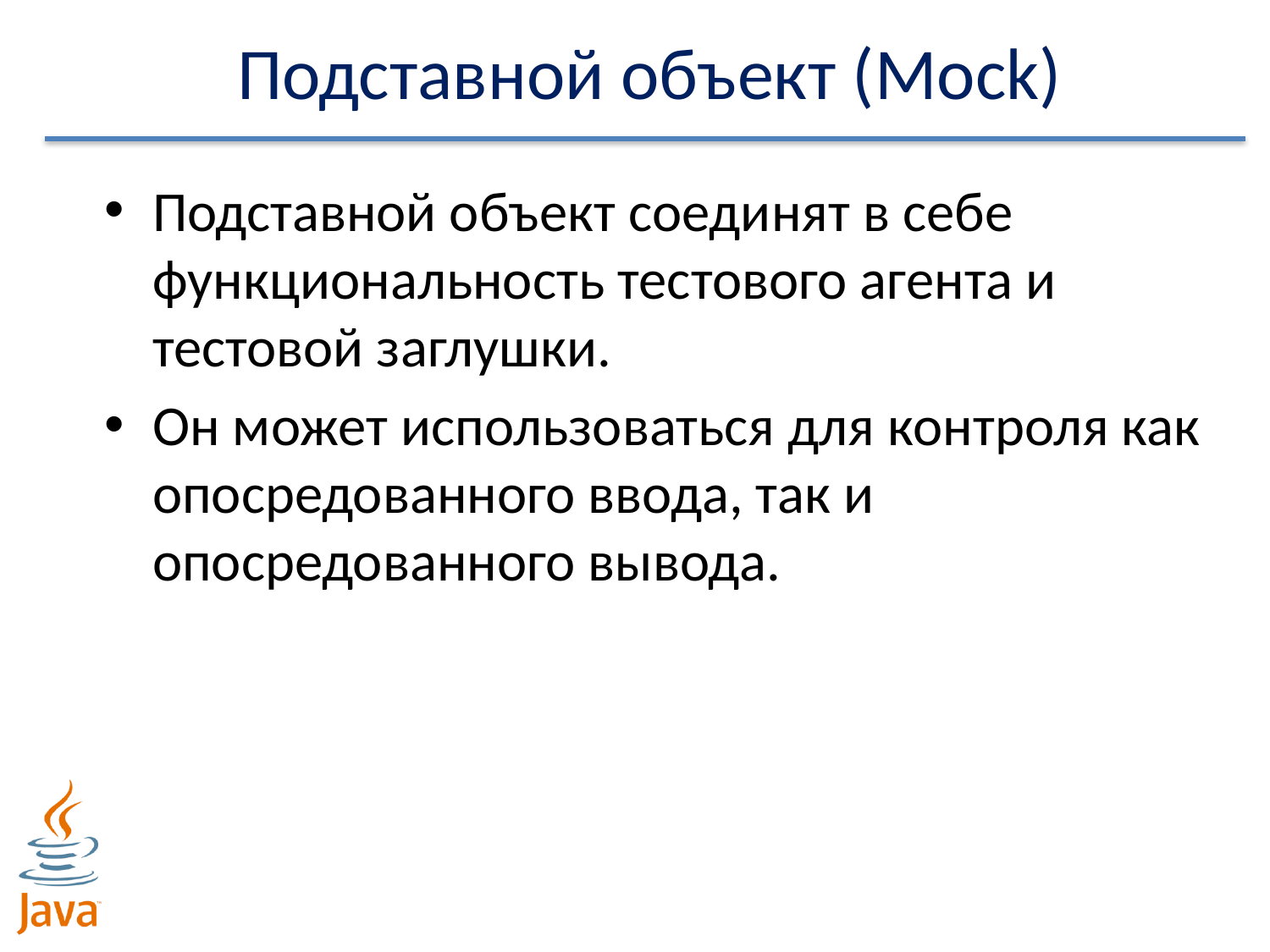

# Подставной объект (Mock)
Подставной объект соединят в себе функциональность тестового агента и тестовой заглушки.
Он может использоваться для контроля как опосредованного ввода, так и опосредованного вывода.